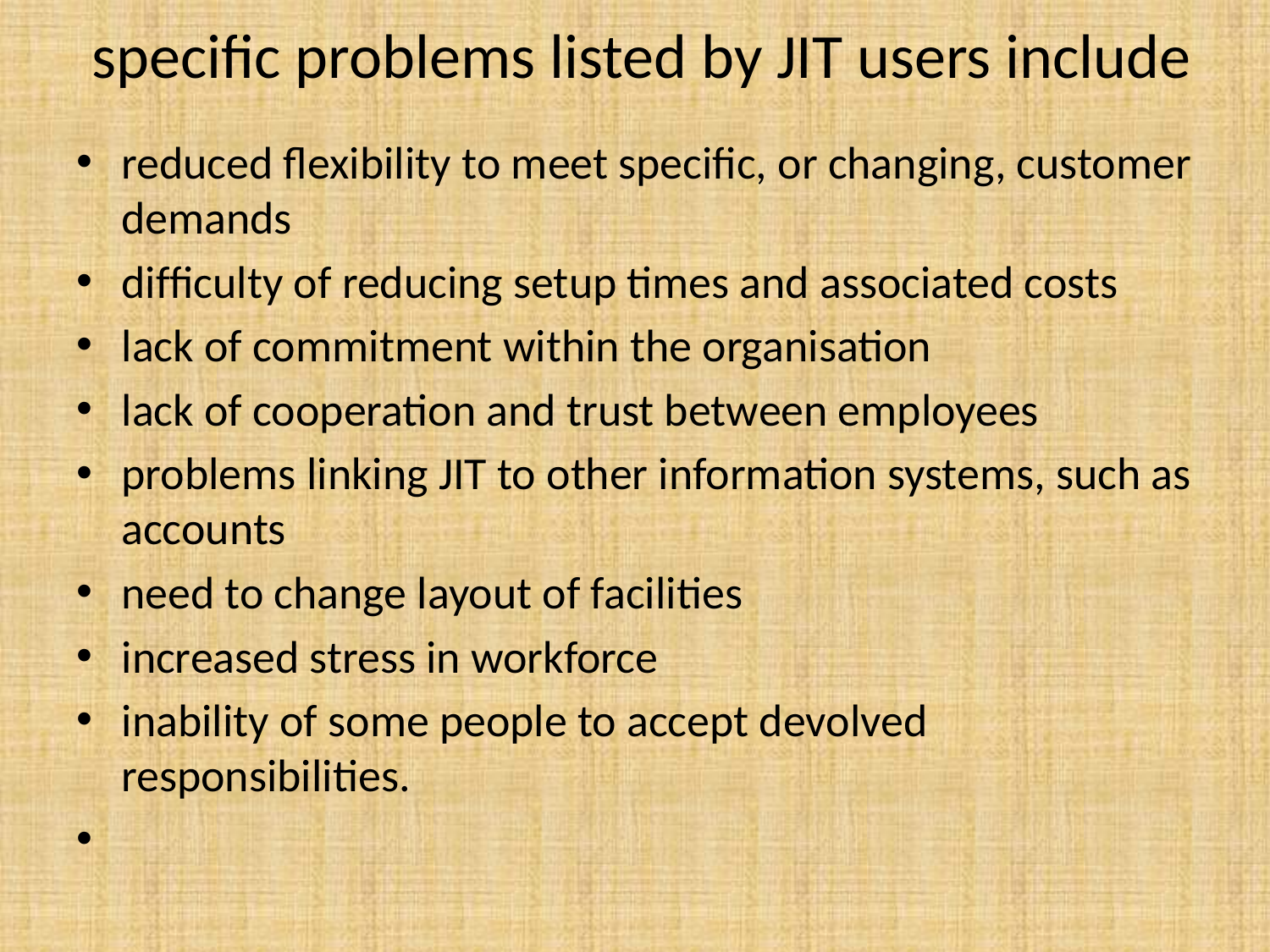

# speciﬁc problems listed by JIT users include
reduced ﬂexibility to meet speciﬁc, or changing, customer demands
difﬁculty of reducing setup times and associated costs
lack of commitment within the organisation
lack of cooperation and trust between employees
problems linking JIT to other information systems, such as accounts
need to change layout of facilities
increased stress in workforce
inability of some people to accept devolved responsibilities.